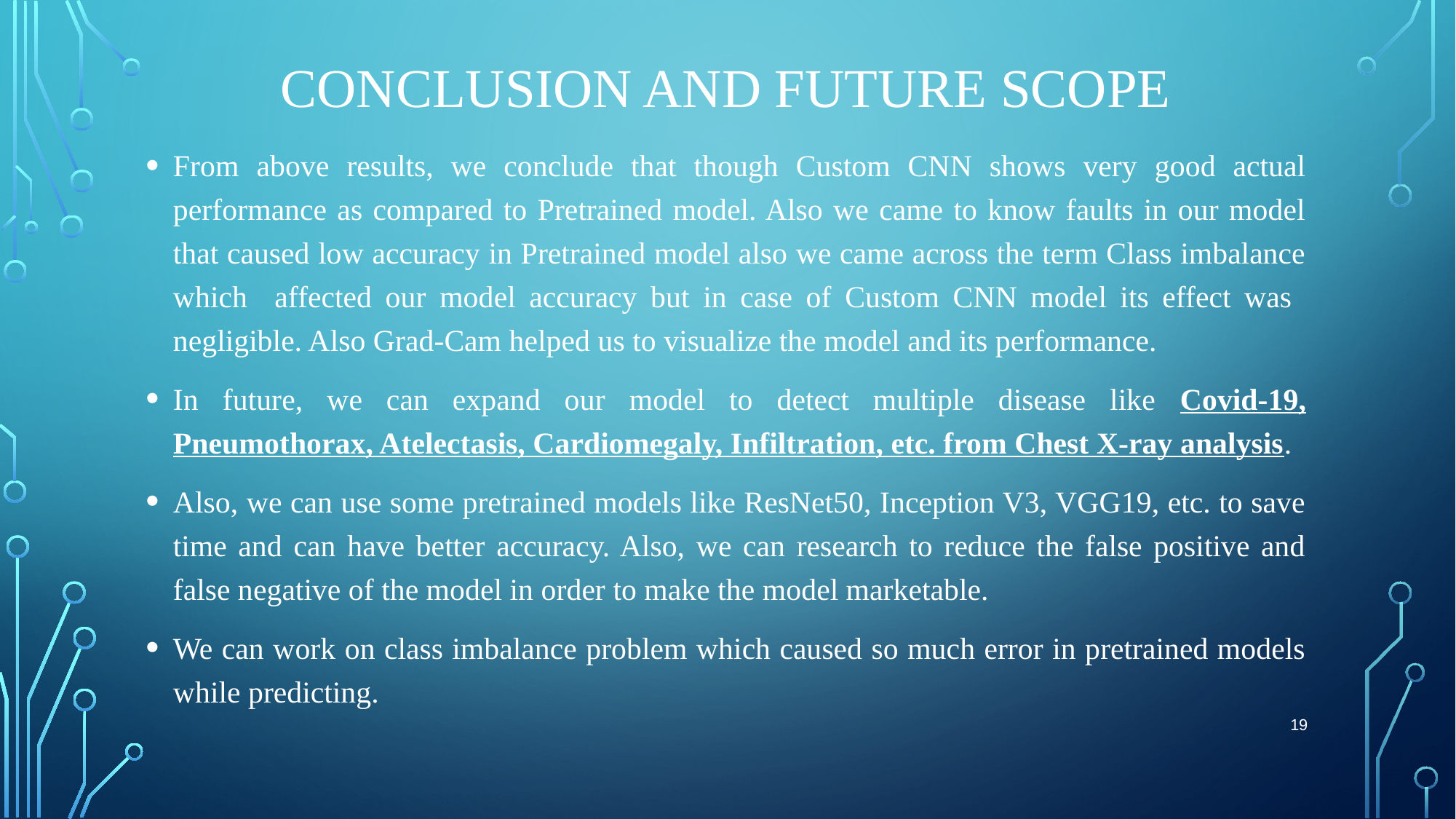

# Conclusion and future scope
From above results, we conclude that though Custom CNN shows very good actual performance as compared to Pretrained model. Also we came to know faults in our model that caused low accuracy in Pretrained model also we came across the term Class imbalance which  affected our model accuracy but in case of Custom CNN model its effect was  negligible. Also Grad-Cam helped us to visualize the model and its performance.
In future, we can expand our model to detect multiple disease like Covid-19, Pneumothorax, Atelectasis, Cardiomegaly, Infiltration, etc. from Chest X-ray analysis.
Also, we can use some pretrained models like ResNet50, Inception V3, VGG19, etc. to save time and can have better accuracy. Also, we can research to reduce the false positive and false negative of the model in order to make the model marketable.
We can work on class imbalance problem which caused so much error in pretrained models while predicting.
19